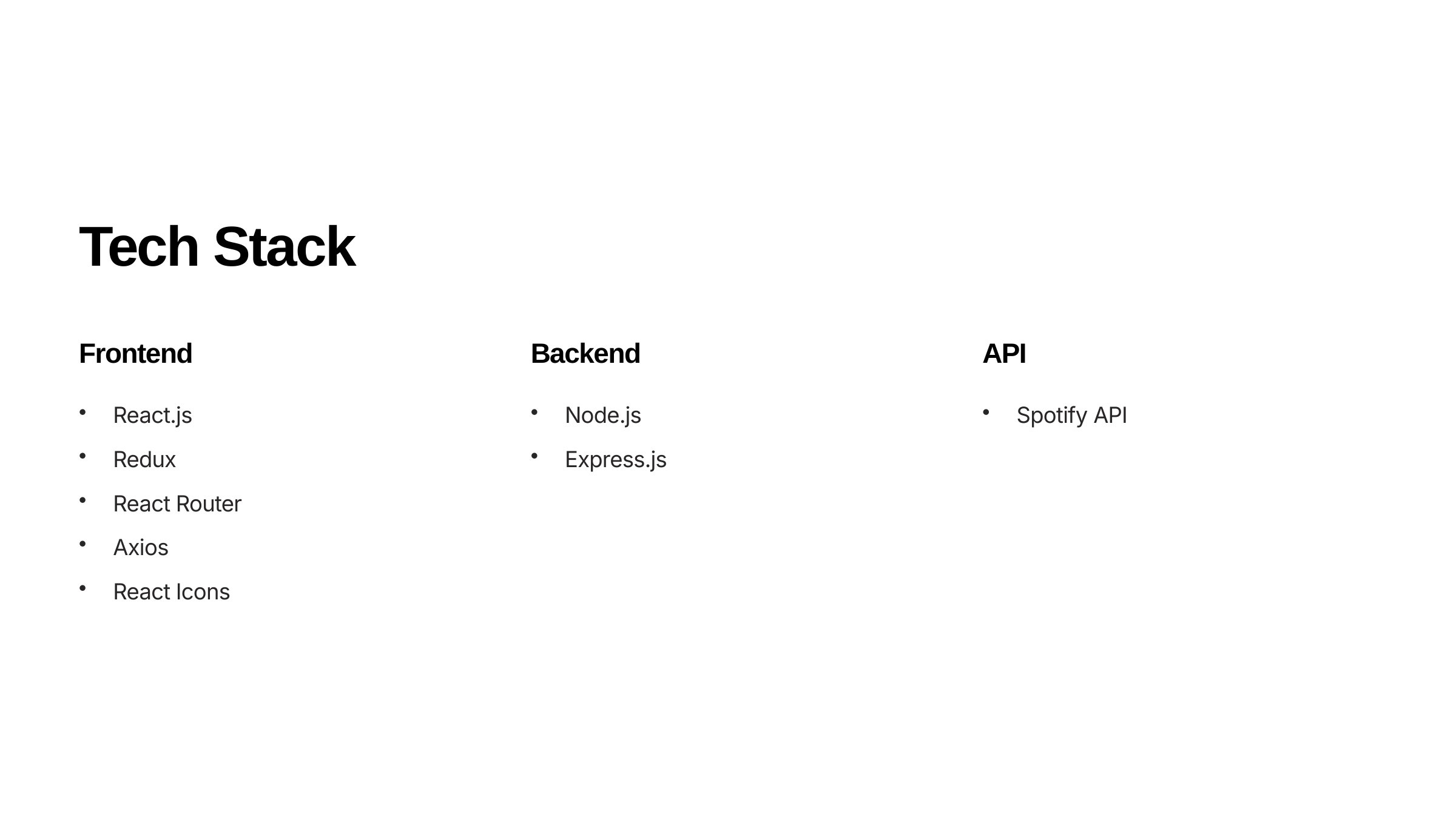

Tech Stack
Frontend
Backend
API
React.js
Node.js
Spotify API
Redux
Express.js
React Router
Axios
React Icons